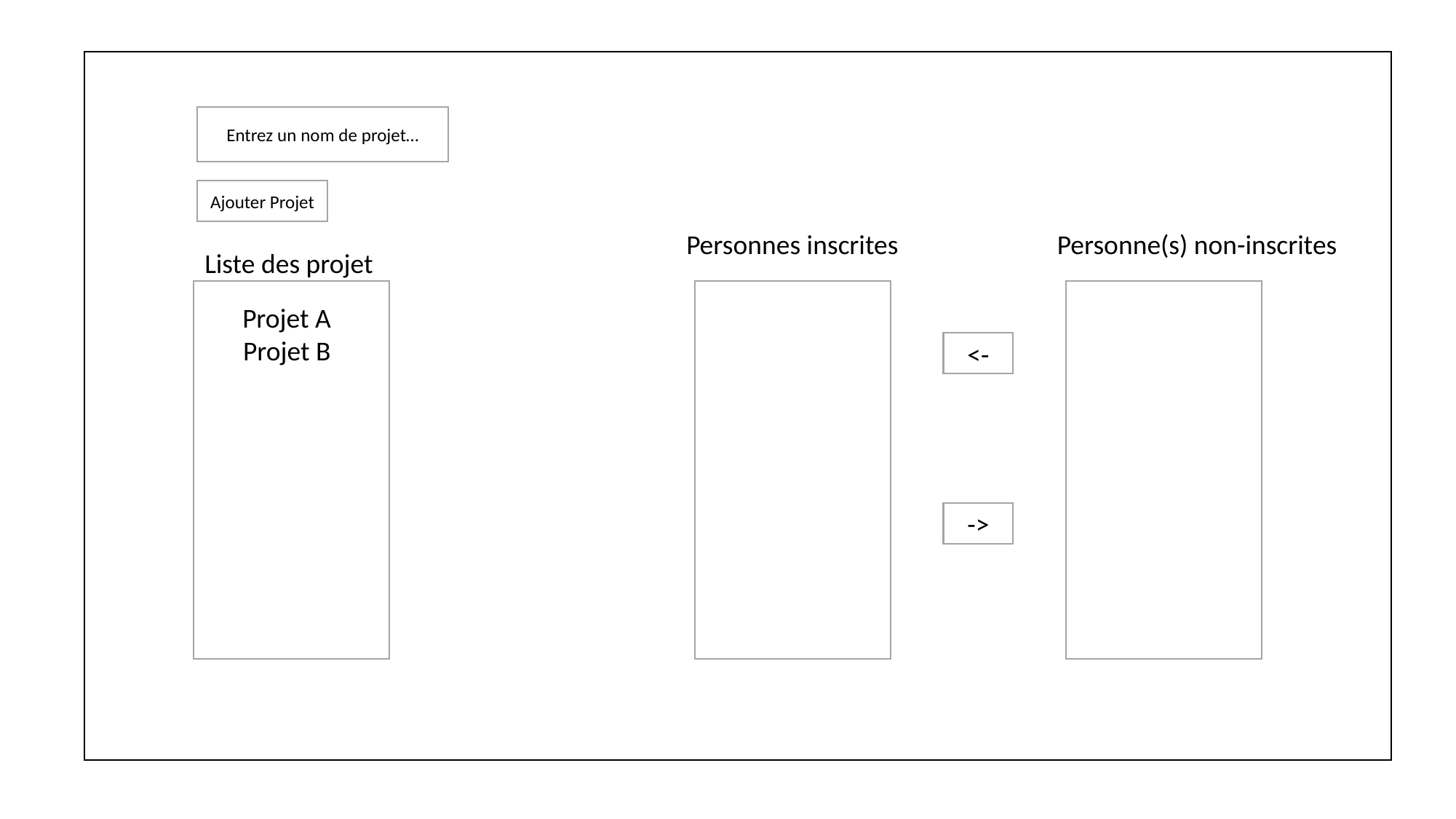

Entrez un nom de projet…
Ajouter Projet
Personnes inscrites
Personne(s) non-inscrites
Liste des projet

Projet A
Projet B

<-
->